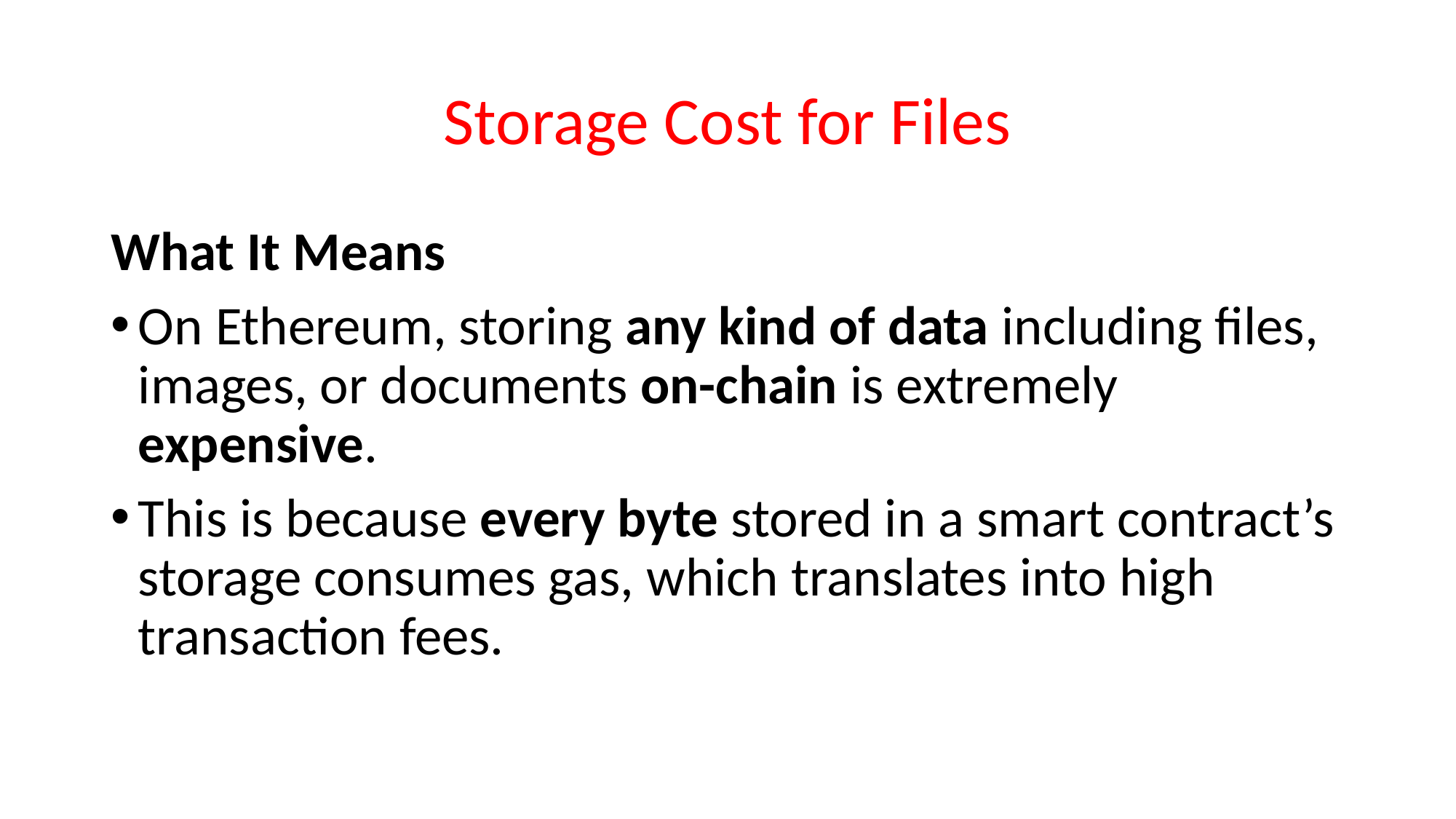

# Storage Cost for Files
What It Means
On Ethereum, storing any kind of data including files, images, or documents on-chain is extremely expensive.
This is because every byte stored in a smart contract’s storage consumes gas, which translates into high transaction fees.